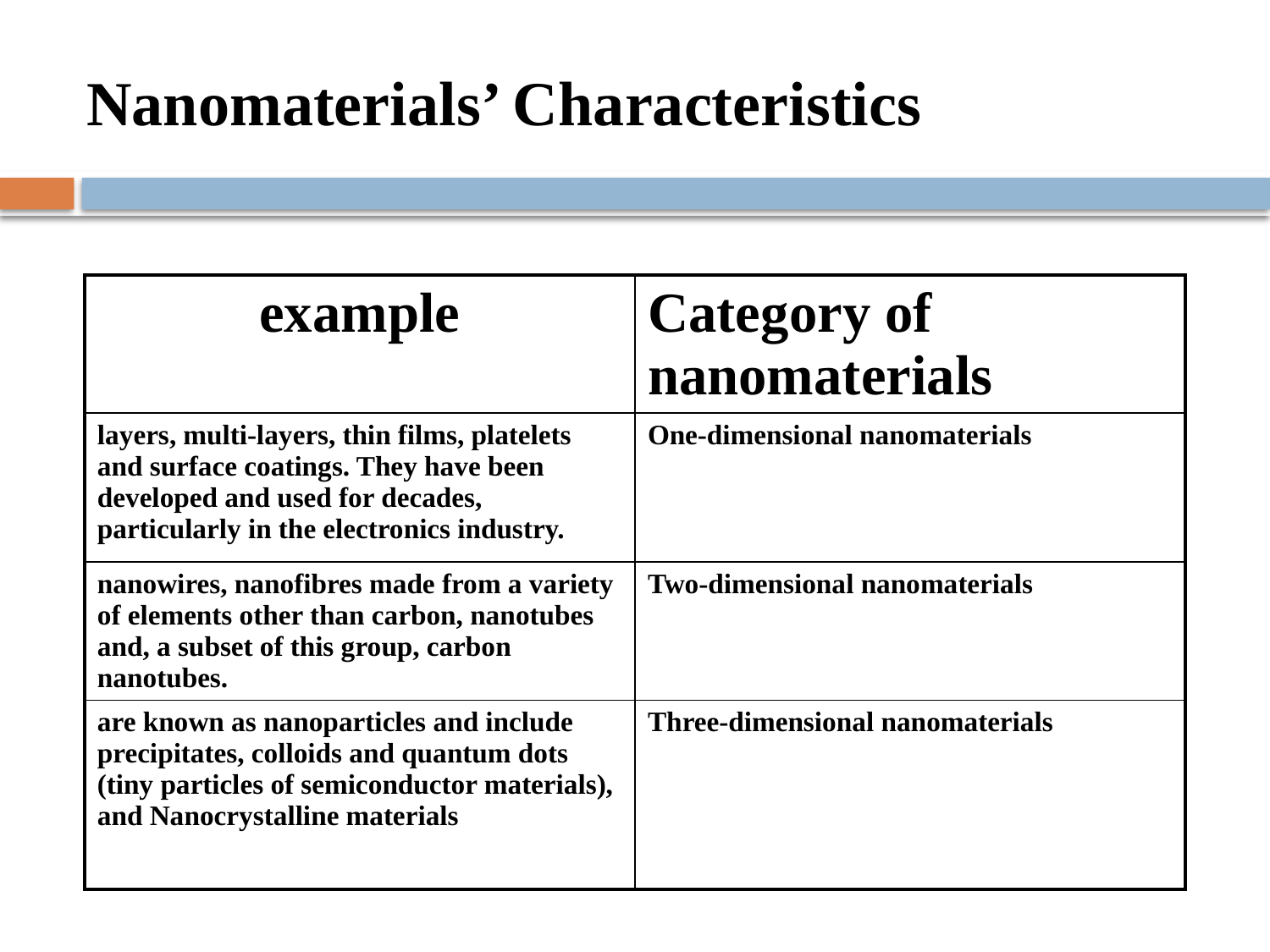

# Nanomaterials’ Characteristics
| example | Category of nanomaterials |
| --- | --- |
| layers, multi-layers, thin films, platelets and surface coatings. They have been developed and used for decades, particularly in the electronics industry. | One-dimensional nanomaterials |
| nanowires, nanofibres made from a variety of elements other than carbon, nanotubes and, a subset of this group, carbon nanotubes. | Two-dimensional nanomaterials |
| are known as nanoparticles and include precipitates, colloids and quantum dots (tiny particles of semiconductor materials), and Nanocrystalline materials | Three-dimensional nanomaterials |